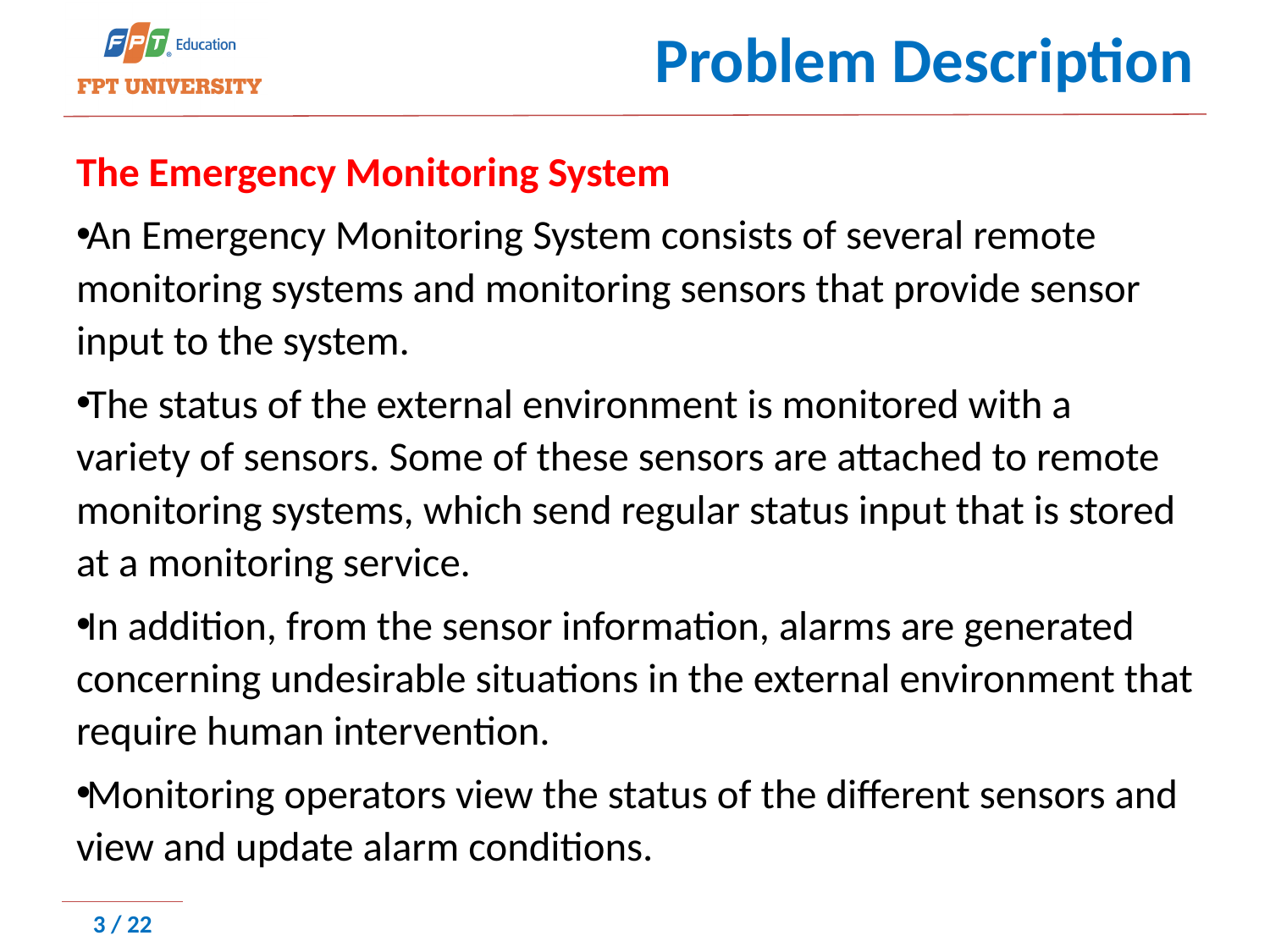

# Problem Description
The Emergency Monitoring System
An Emergency Monitoring System consists of several remote monitoring systems and monitoring sensors that provide sensor input to the system.
The status of the external environment is monitored with a variety of sensors. Some of these sensors are attached to remote monitoring systems, which send regular status input that is stored at a monitoring service.
In addition, from the sensor information, alarms are generated concerning undesirable situations in the external environment that require human intervention.
Monitoring operators view the status of the different sensors and view and update alarm conditions.